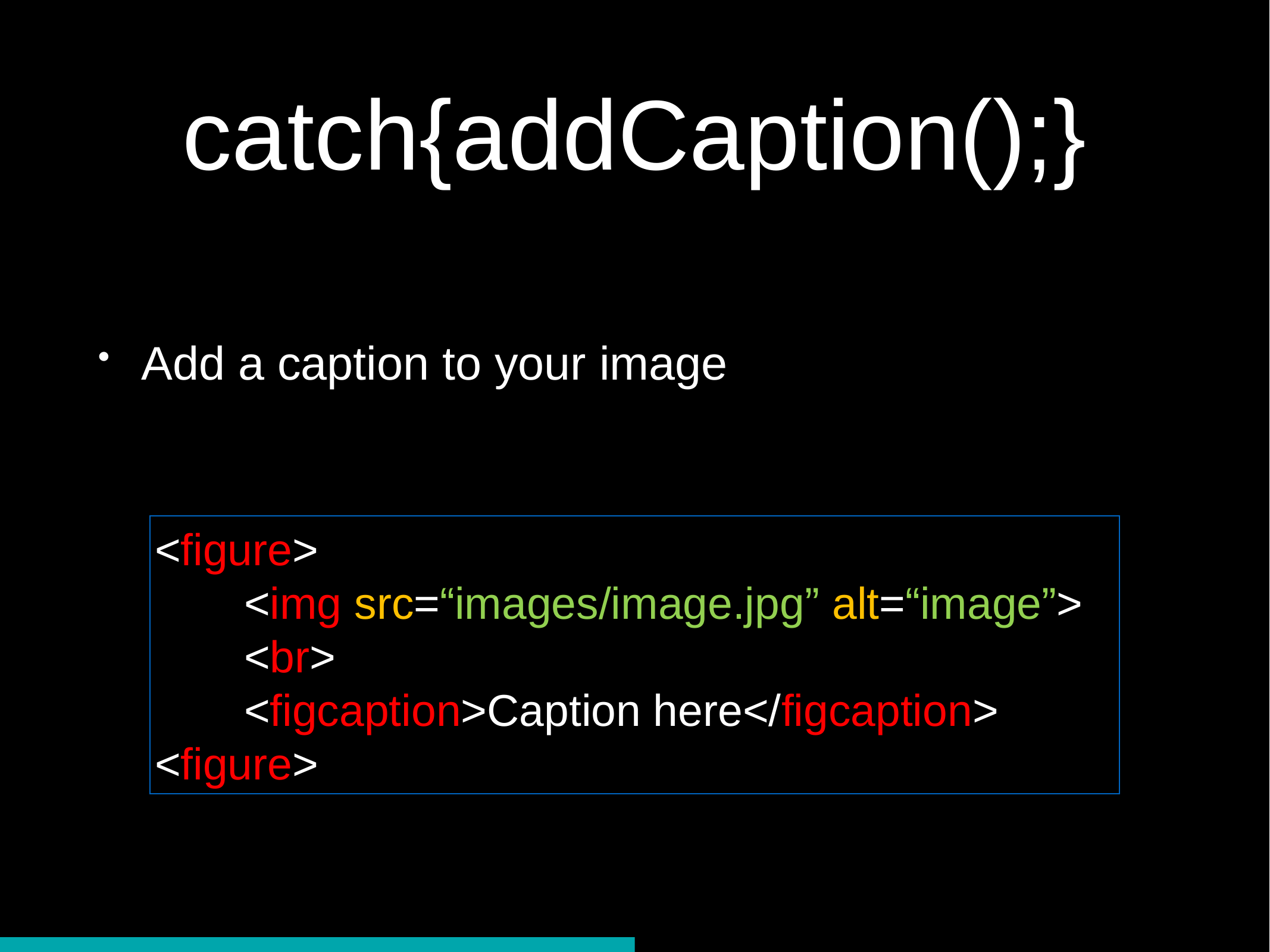

# catch{addCaption();}
Add a caption to your image
<figure>
	<img src=“images/image.jpg” alt=“image”>
	<br>
	<figcaption>Caption here</figcaption>
<figure>